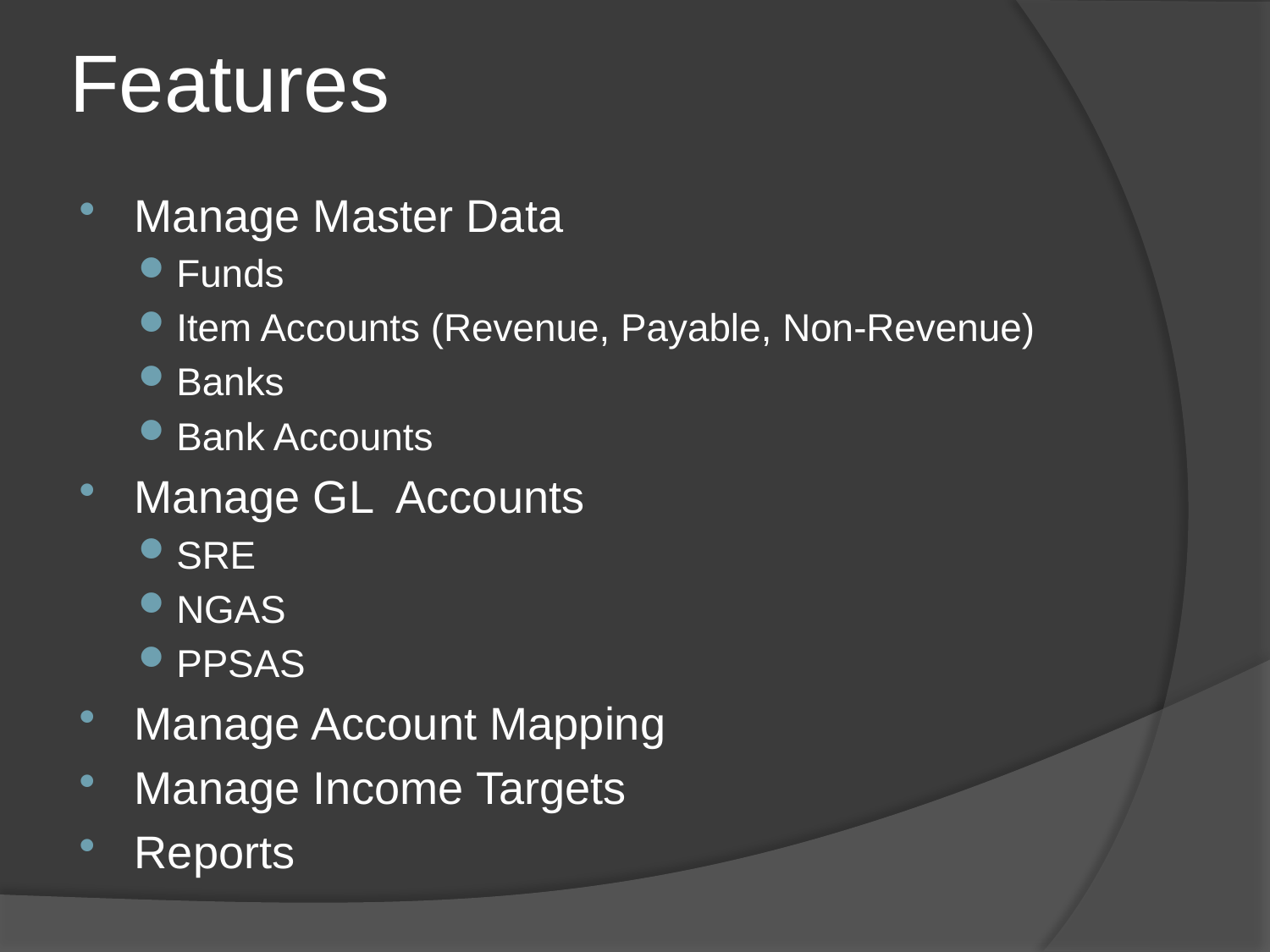

# Features
Manage Master Data
Funds
Item Accounts (Revenue, Payable, Non-Revenue)
Banks
Bank Accounts
Manage GL  Accounts
SRE
NGAS
PPSAS
Manage Account Mapping
Manage Income Targets
Reports